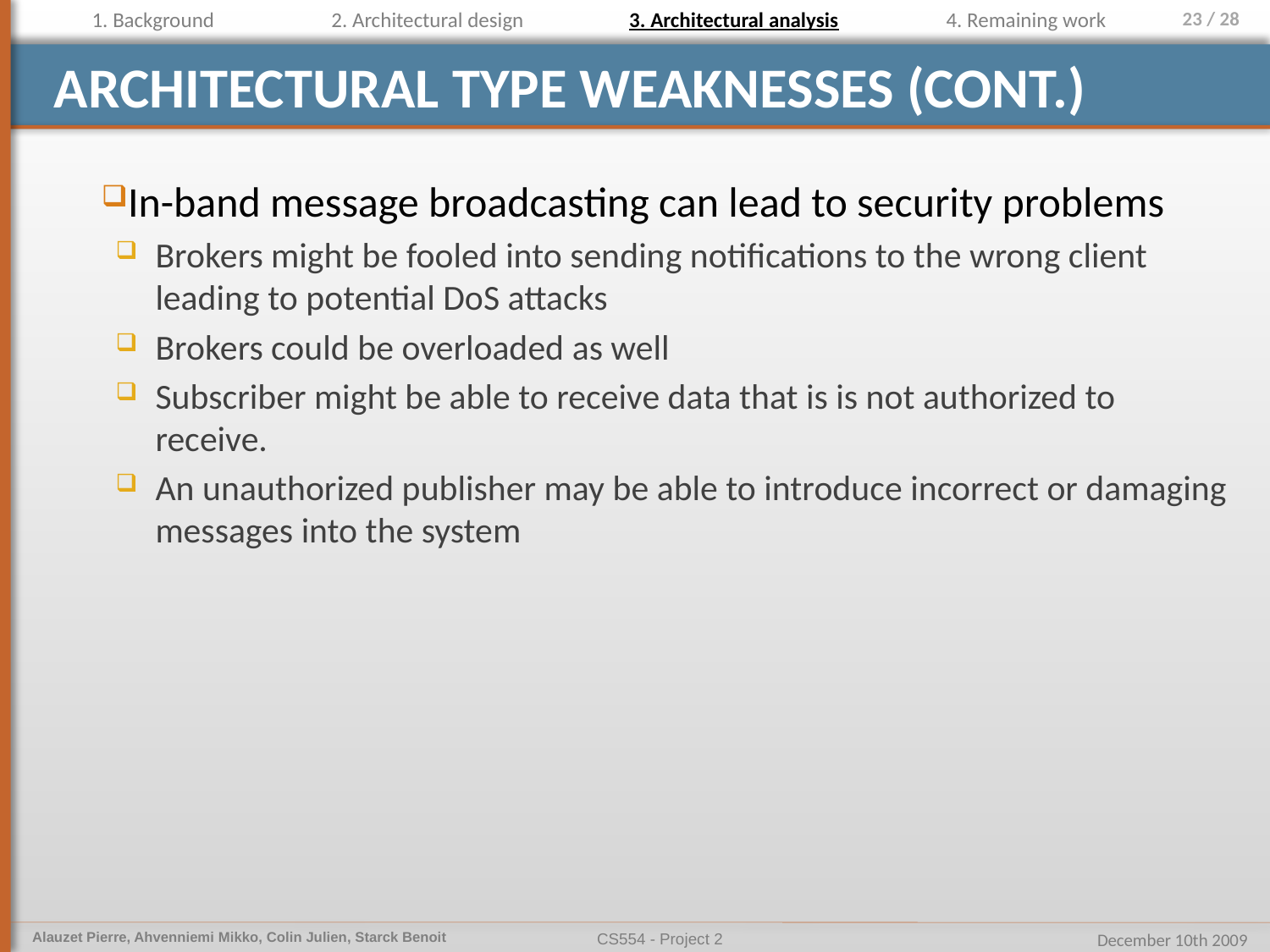

1. Background
2. Architectural design
3. Architectural analysis
4. Remaining work
# Architectural type WEAKNESSES (CONT.)
In-band message broadcasting can lead to security problems
Brokers might be fooled into sending notifications to the wrong client leading to potential DoS attacks
Brokers could be overloaded as well
Subscriber might be able to receive data that is is not authorized to receive.
An unauthorized publisher may be able to introduce incorrect or damaging messages into the system